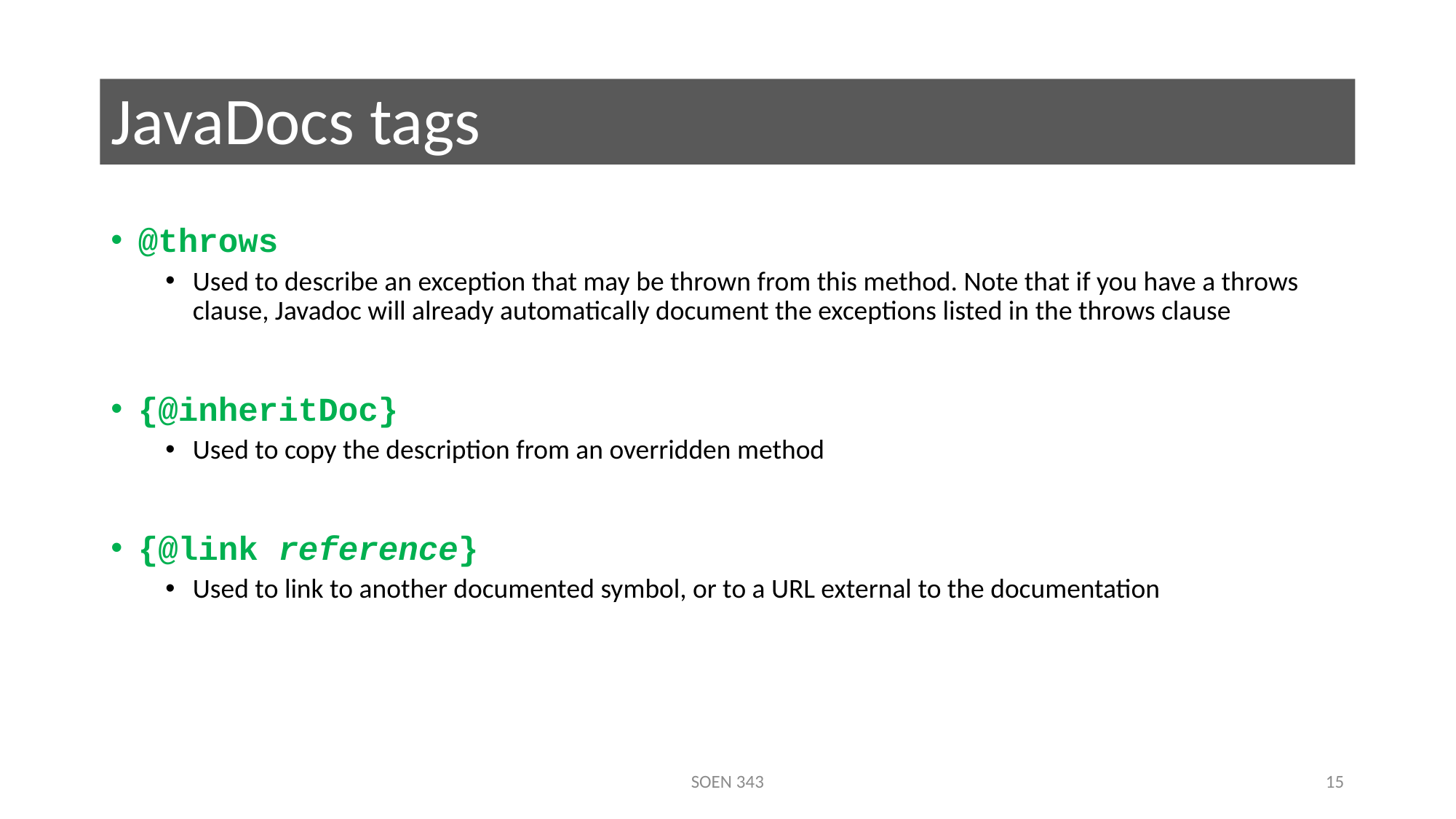

# JavaDocs tags
@throws
Used to describe an exception that may be thrown from this method. Note that if you have a throws clause, Javadoc will already automatically document the exceptions listed in the throws clause

{@inheritDoc}
Used to copy the description from an overridden method

{@link reference}
Used to link to another documented symbol, or to a URL external to the documentation

SOEN 343
15